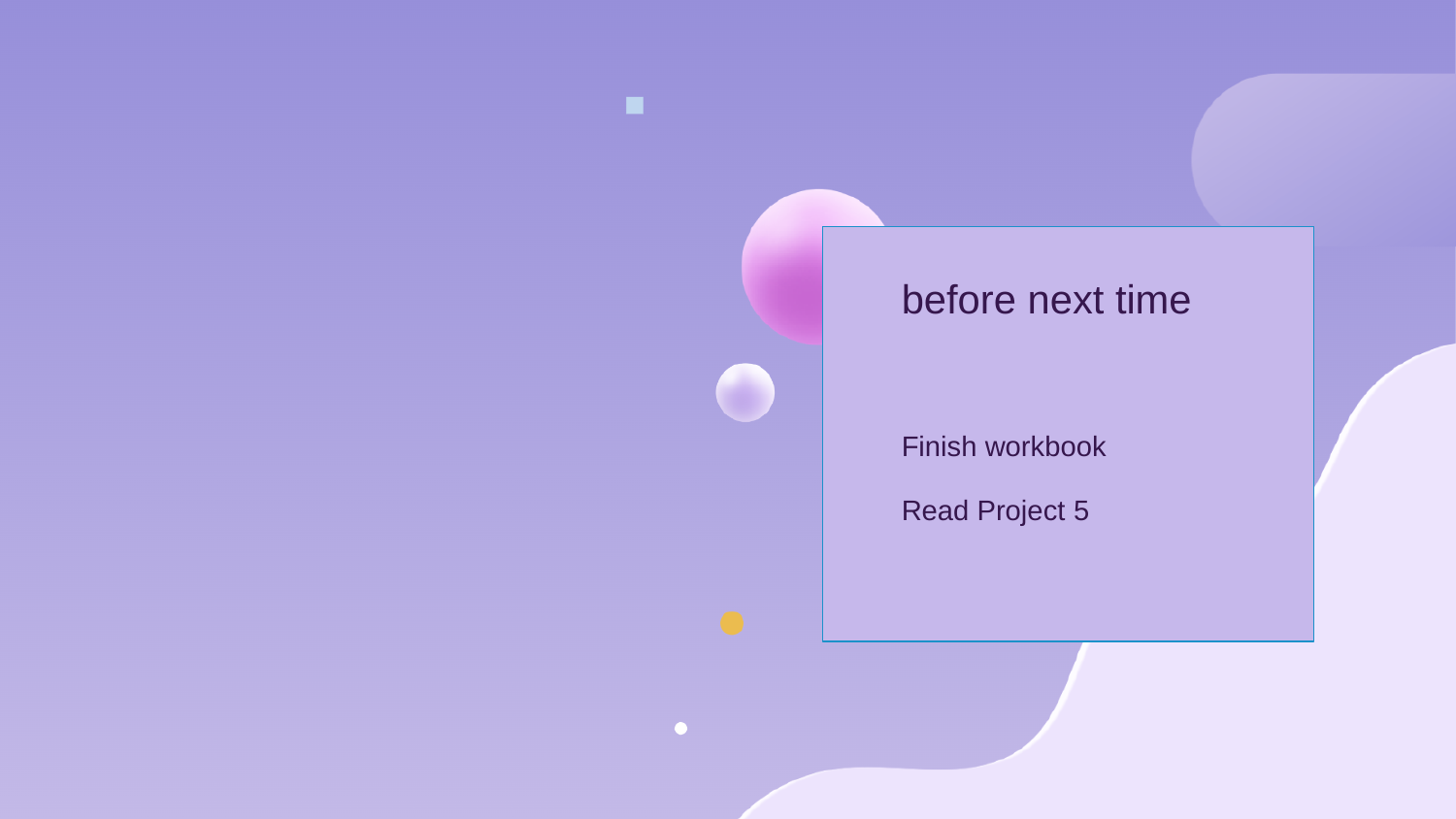

before next time
Finish workbook
Read Project 5